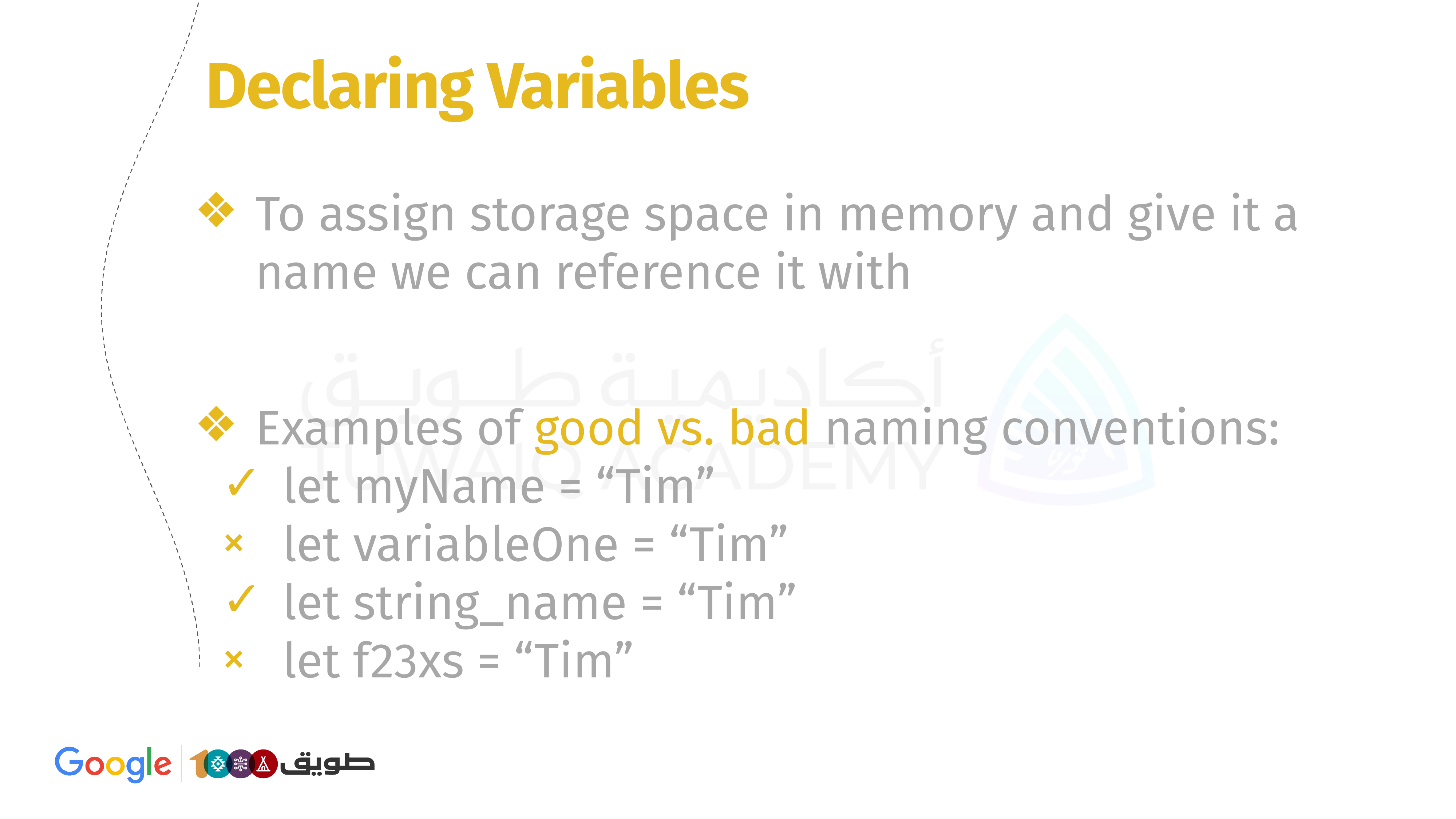

# Declaring Variables
To assign storage space in memory and give it a name we can reference it with

Examples of good vs. bad naming conventions:
let myName = “Tim”
let variableOne = “Tim”
let string_name = “Tim”
let f23xs = “Tim”